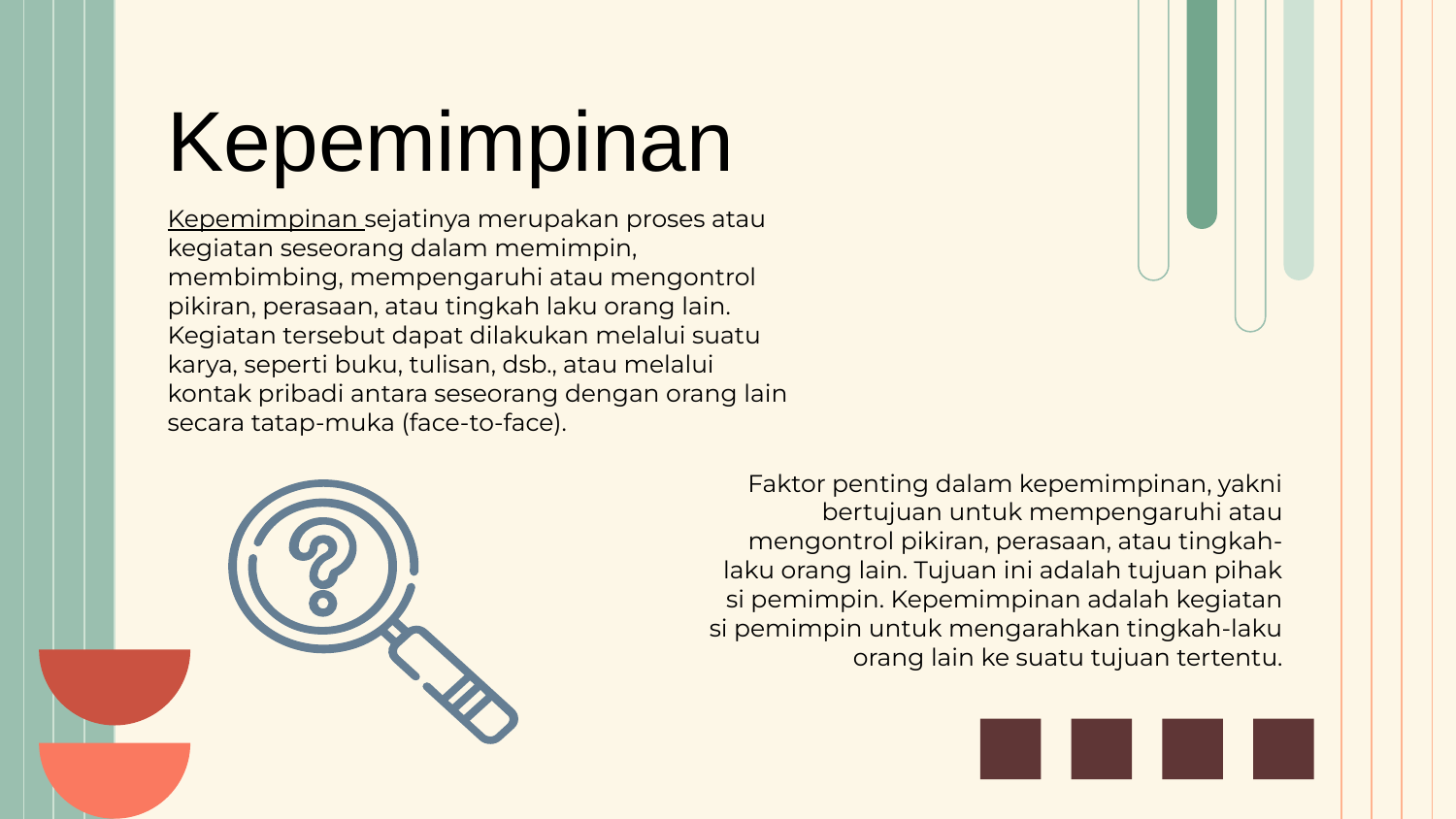

# Kepemimpinan
Kepemimpinan sejatinya merupakan proses atau kegiatan seseorang dalam memimpin, membimbing, mempengaruhi atau mengontrol pikiran, perasaan, atau tingkah laku orang lain. Kegiatan tersebut dapat dilakukan melalui suatu karya, seperti buku, tulisan, dsb., atau melalui kontak pribadi antara seseorang dengan orang lain secara tatap-muka (face-to-face).
Faktor penting dalam kepemimpinan, yakni bertujuan untuk mempengaruhi atau mengontrol pikiran, perasaan, atau tingkah-laku orang lain. Tujuan ini adalah tujuan pihak si pemimpin. Kepemimpinan adalah kegiatan si pemimpin untuk mengarahkan tingkah-laku orang lain ke suatu tujuan tertentu.